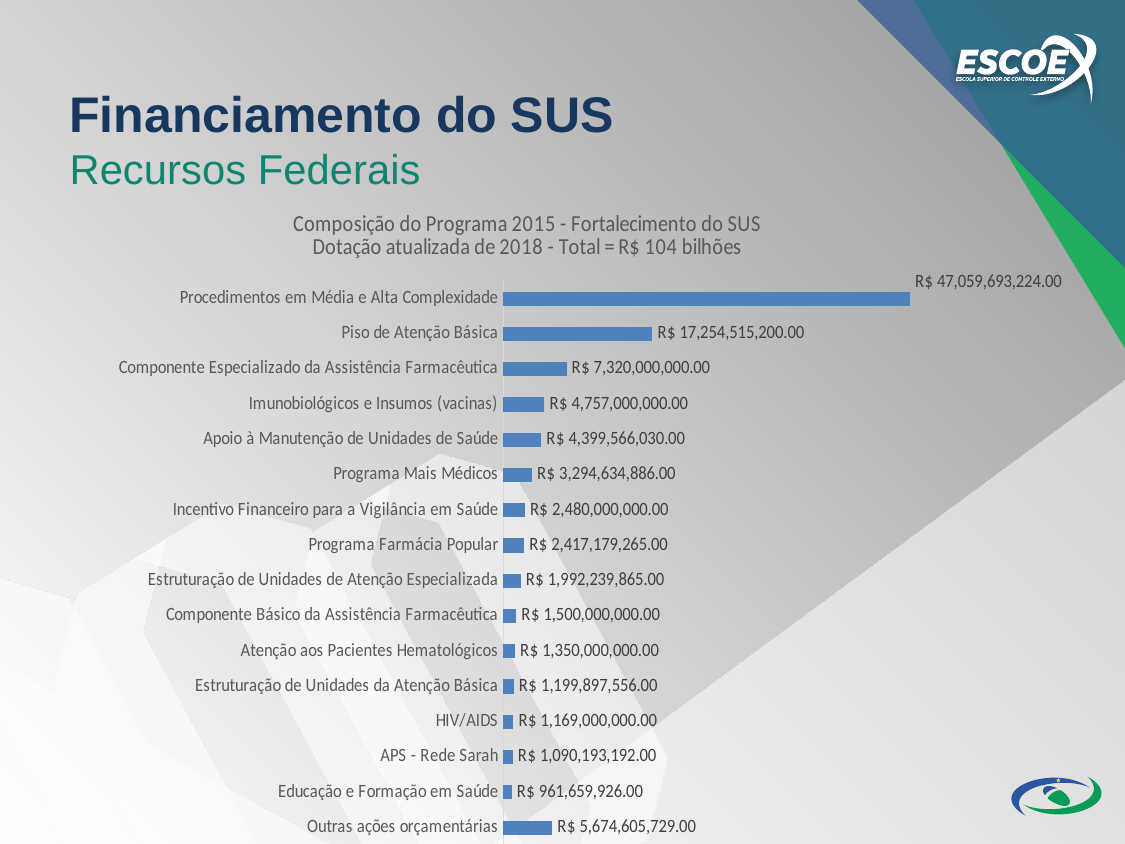

Financiamento do SUS
Recursos Federais

### Chart: Composição do Programa 2015 - Fortalecimento do SUS
Dotação atualizada de 2018 - Total = R$ 104 bilhões

| Category | Dotação Atual |
|---|---|
| Outras ações orçamentárias | 5674605729.0 |
| Educação e Formação em Saúde | 961659926.0 |
| APS - Rede Sarah | 1090193192.0 |
| HIV/AIDS | 1169000000.0 |
| Estruturação de Unidades da Atenção Básica | 1199897556.0 |
| Atenção aos Pacientes Hematológicos | 1350000000.0 |
| Componente Básico da Assistência Farmacêutica | 1500000000.0 |
| Estruturação de Unidades de Atenção Especializada | 1992239865.0 |
| Programa Farmácia Popular | 2417179265.0 |
| Incentivo Financeiro para a Vigilância em Saúde | 2480000000.0 |
| Programa Mais Médicos | 3294634886.0 |
| Apoio à Manutenção de Unidades de Saúde | 4399566030.0 |
| Imunobiológicos e Insumos (vacinas) | 4757000000.0 |
| Componente Especializado da Assistência Farmacêutica | 7320000000.0 |
| Piso de Atenção Básica | 17254515200.0 |
| Procedimentos em Média e Alta Complexidade | 47059693224.0 |